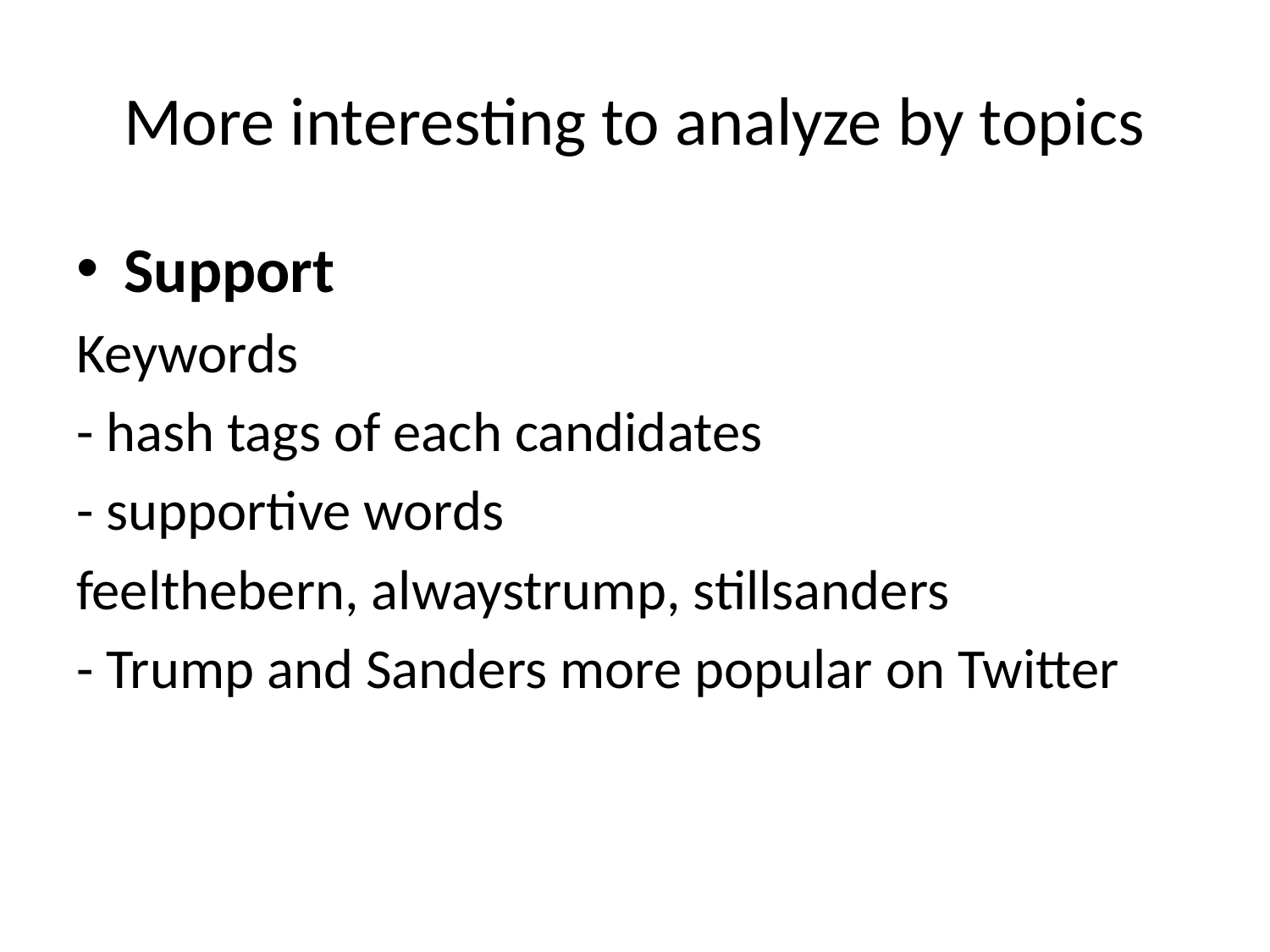

# More interesting to analyze by topics
Support
Keywords
- hash tags of each candidates
- supportive words
feelthebern, alwaystrump, stillsanders
- Trump and Sanders more popular on Twitter